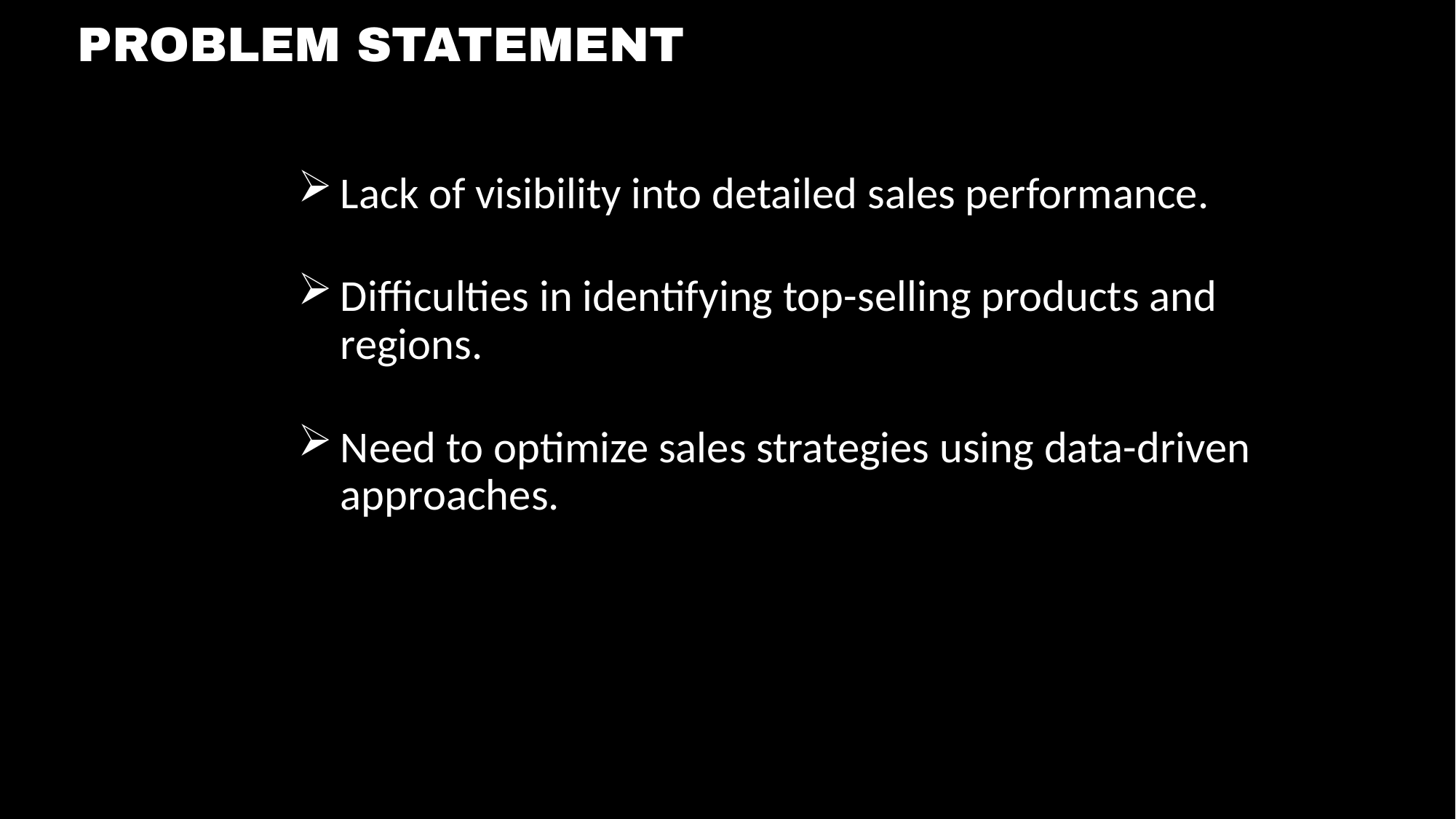

# PROBLEM STATEMENT
Lack of visibility into detailed sales performance.

Difficulties in identifying top-selling products and regions.

Need to optimize sales strategies using data-driven approaches.